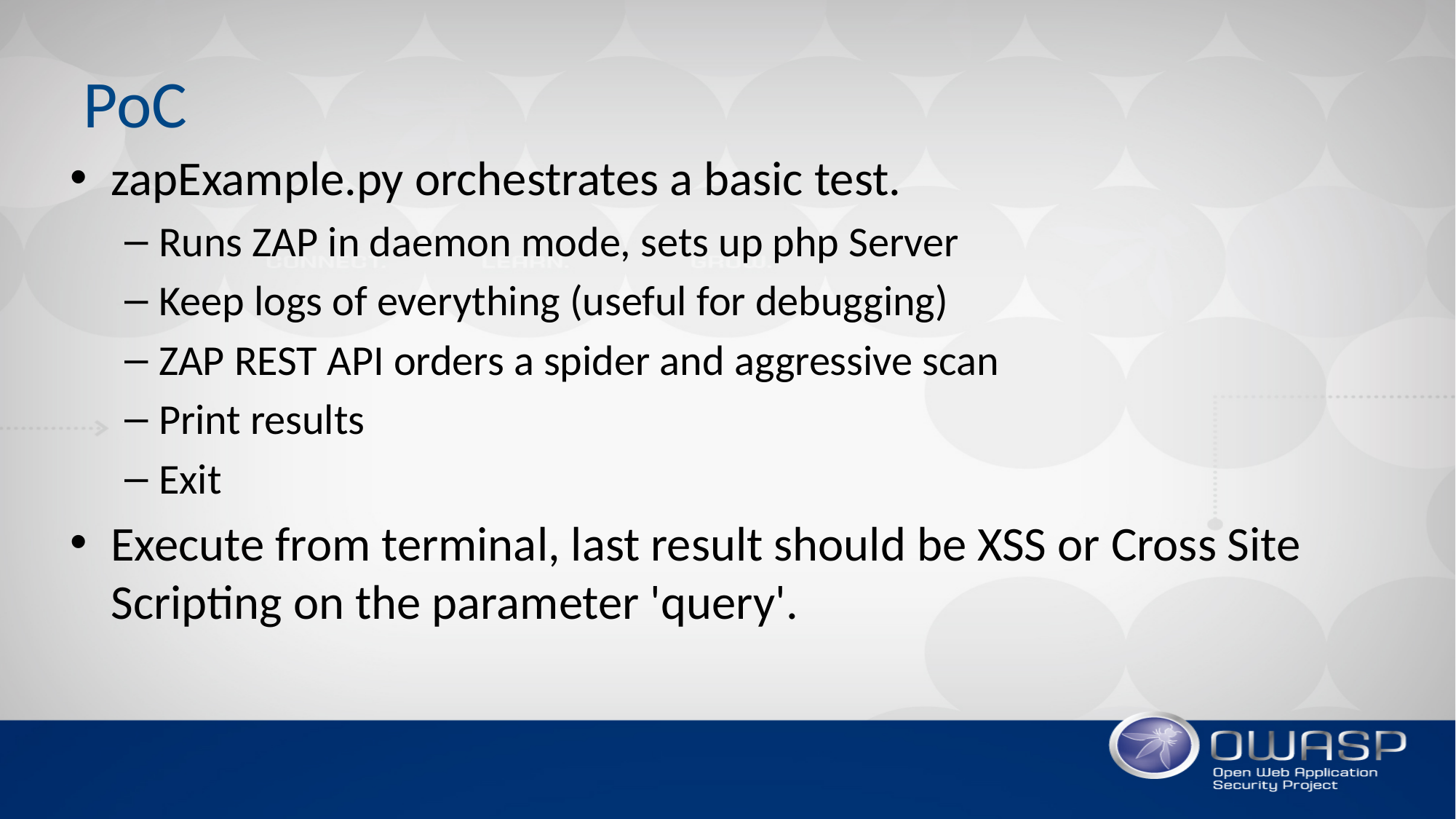

# PoC
zapExample.py orchestrates a basic test.
Runs ZAP in daemon mode, sets up php Server
Keep logs of everything (useful for debugging)
ZAP REST API orders a spider and aggressive scan
Print results
Exit
Execute from terminal, last result should be XSS or Cross Site Scripting on the parameter 'query'.